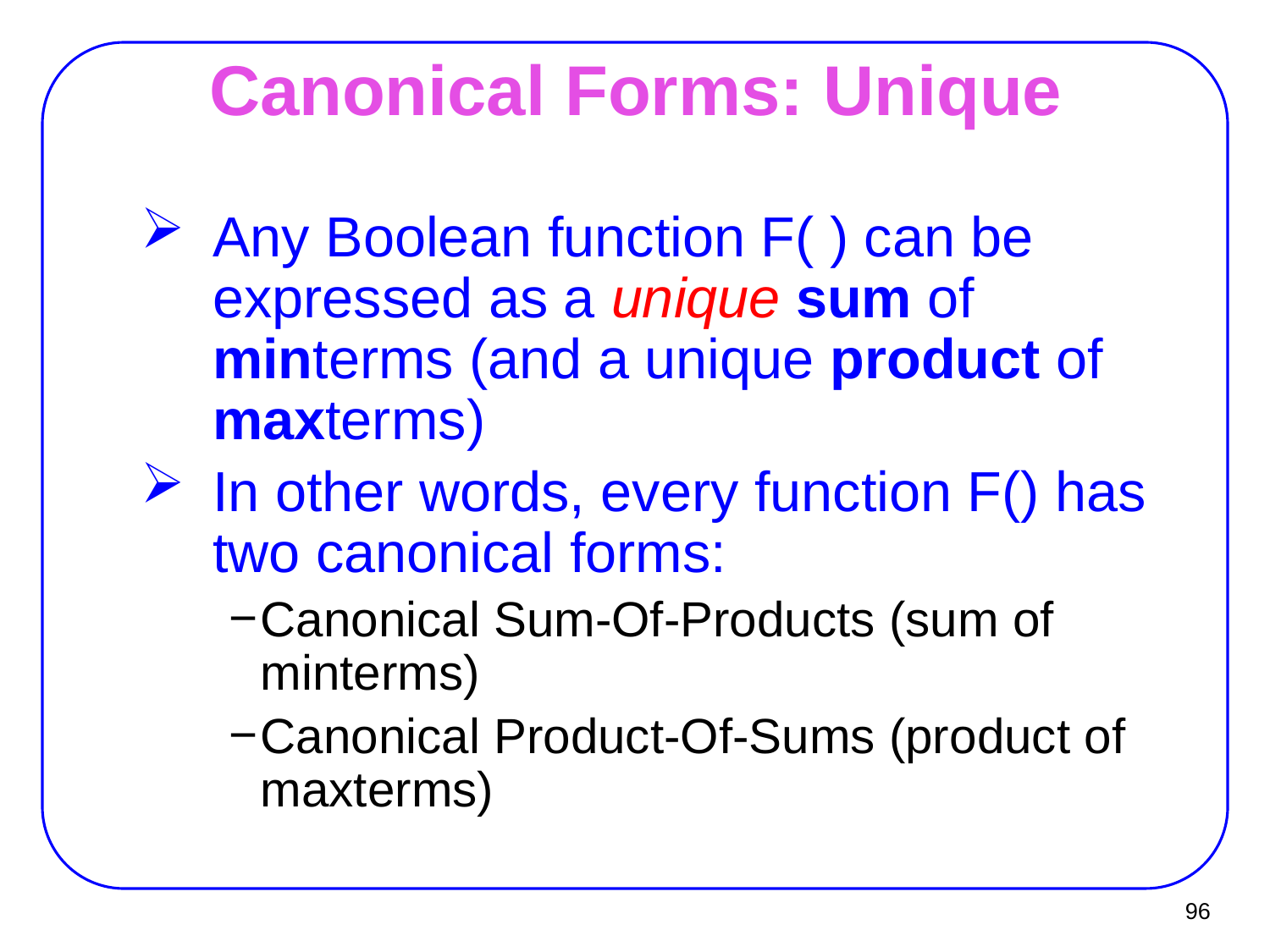

# Canonical Forms: Unique
Any Boolean function F( ) can be expressed as a unique sum of minterms (and a unique product of maxterms)
In other words, every function F() has two canonical forms:
Canonical Sum-Of-Products (sum of minterms)
Canonical Product-Of-Sums (product of maxterms)
96